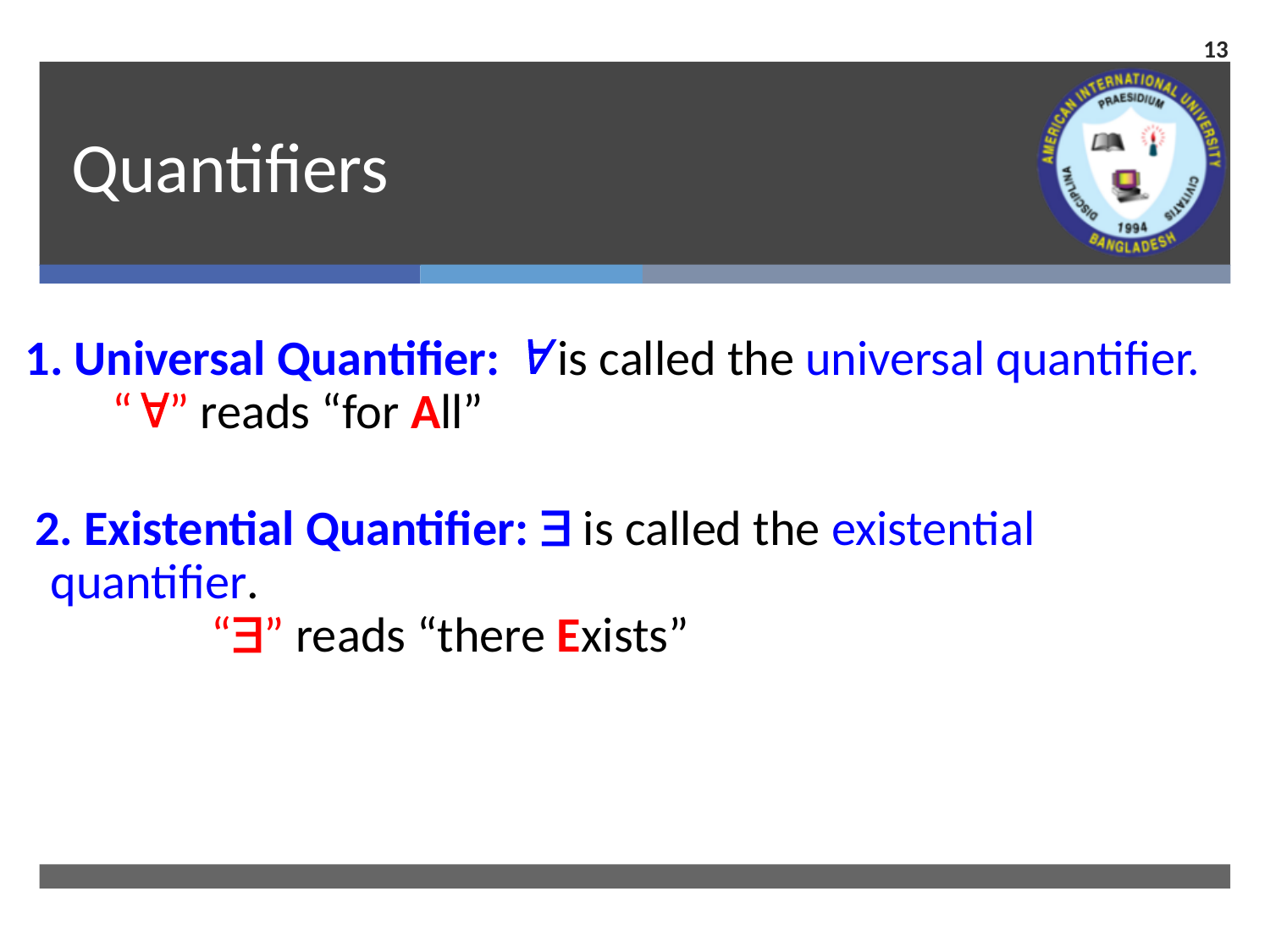

13
# Quantifiers
1. Universal Quantifier: ∀ is called the universal quantifier.
 “∀” reads “for All”

  2. Existential Quantifier: ∃ is called the existential quantifier.
		“∃” reads “there Exists”